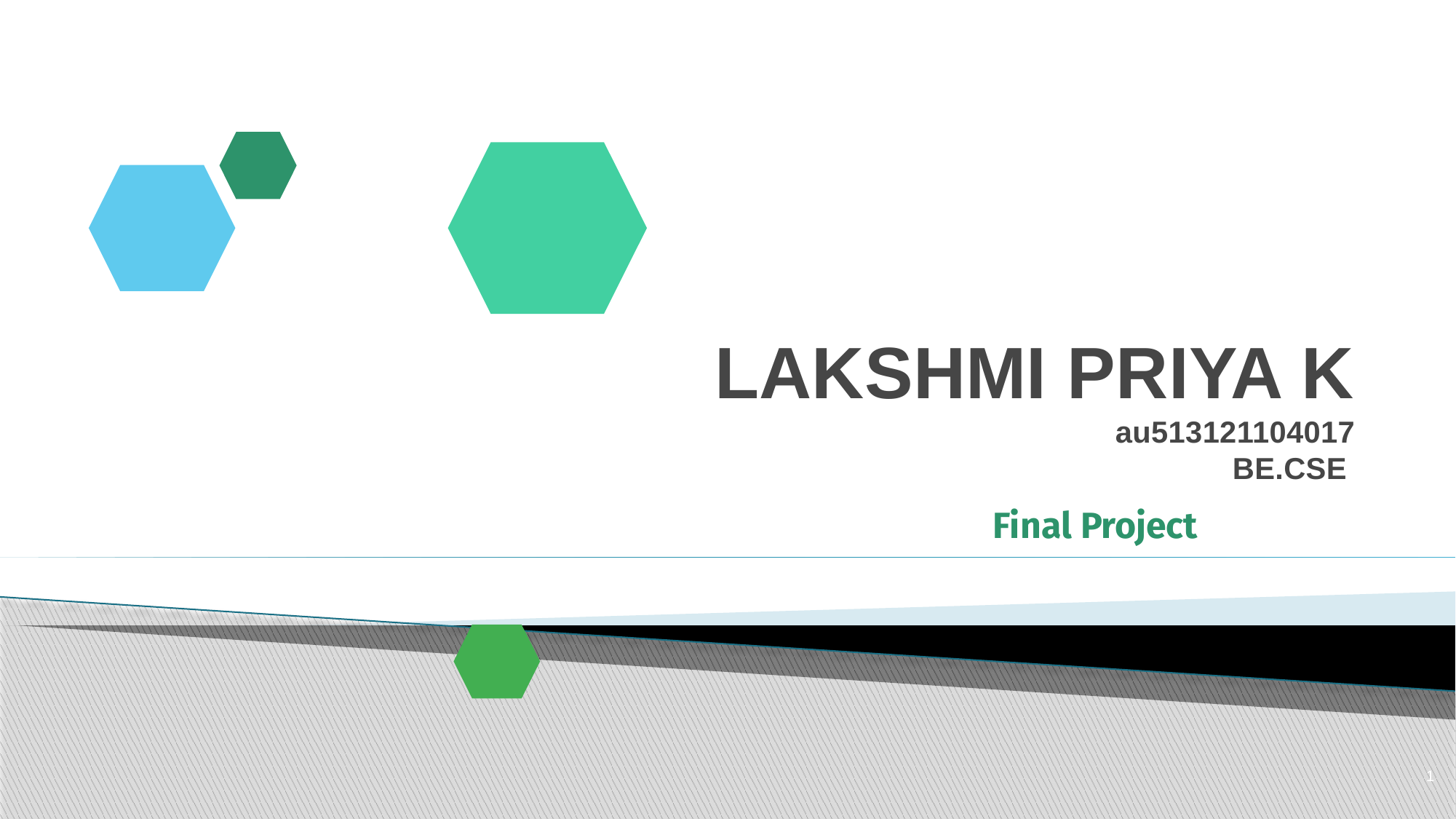

# LAKSHMI PRIYA K au513121104017 BE.CSE
Final Project

1